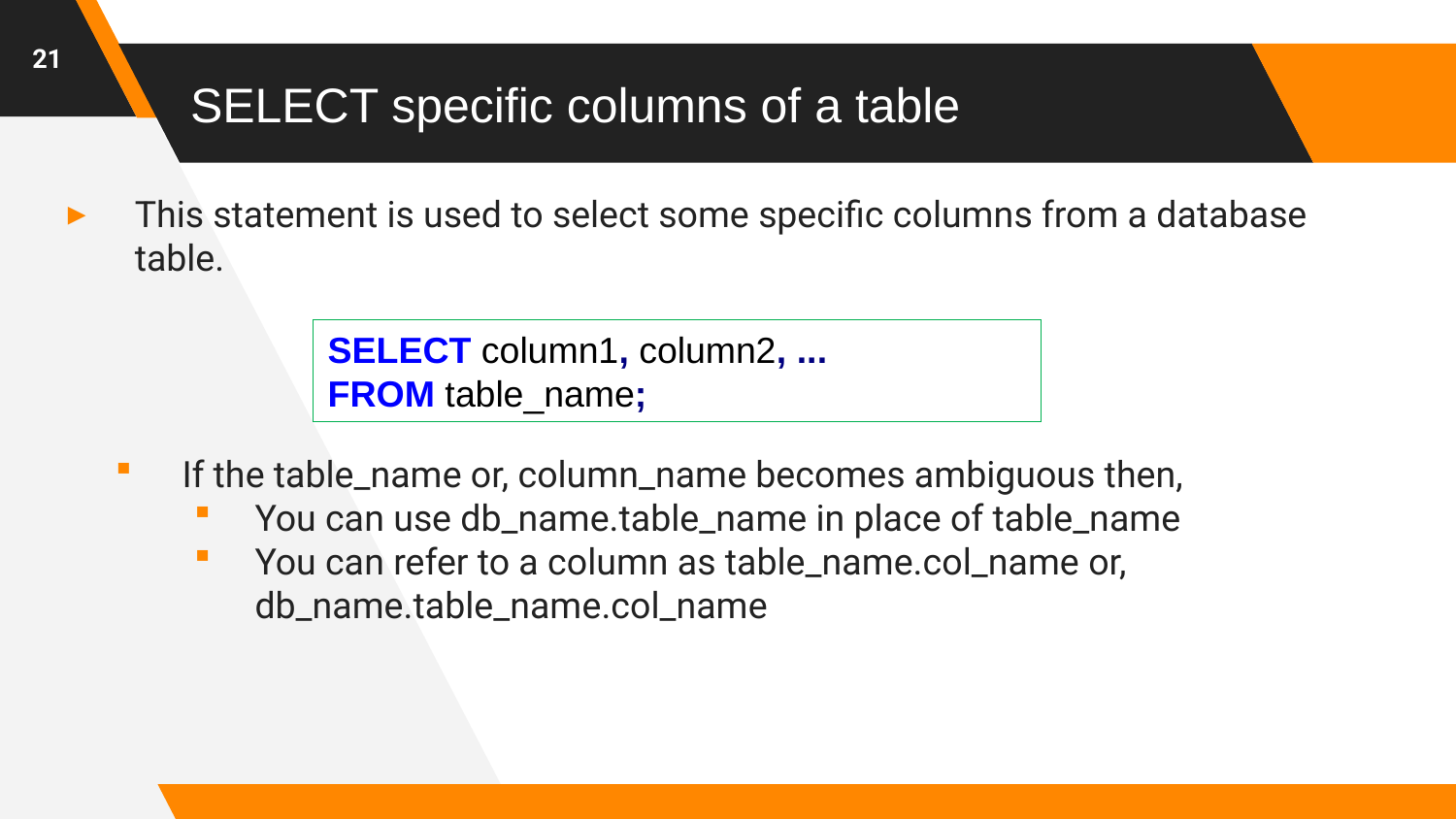

21
# SELECT specific columns of a table
This statement is used to select some specific columns from a database table.
SELECT column1, column2, ...
FROM table_name;
If the table_name or, column_name becomes ambiguous then,
You can use db_name.table_name in place of table_name
You can refer to a column as table_name.col_name or, db_name.table_name.col_name